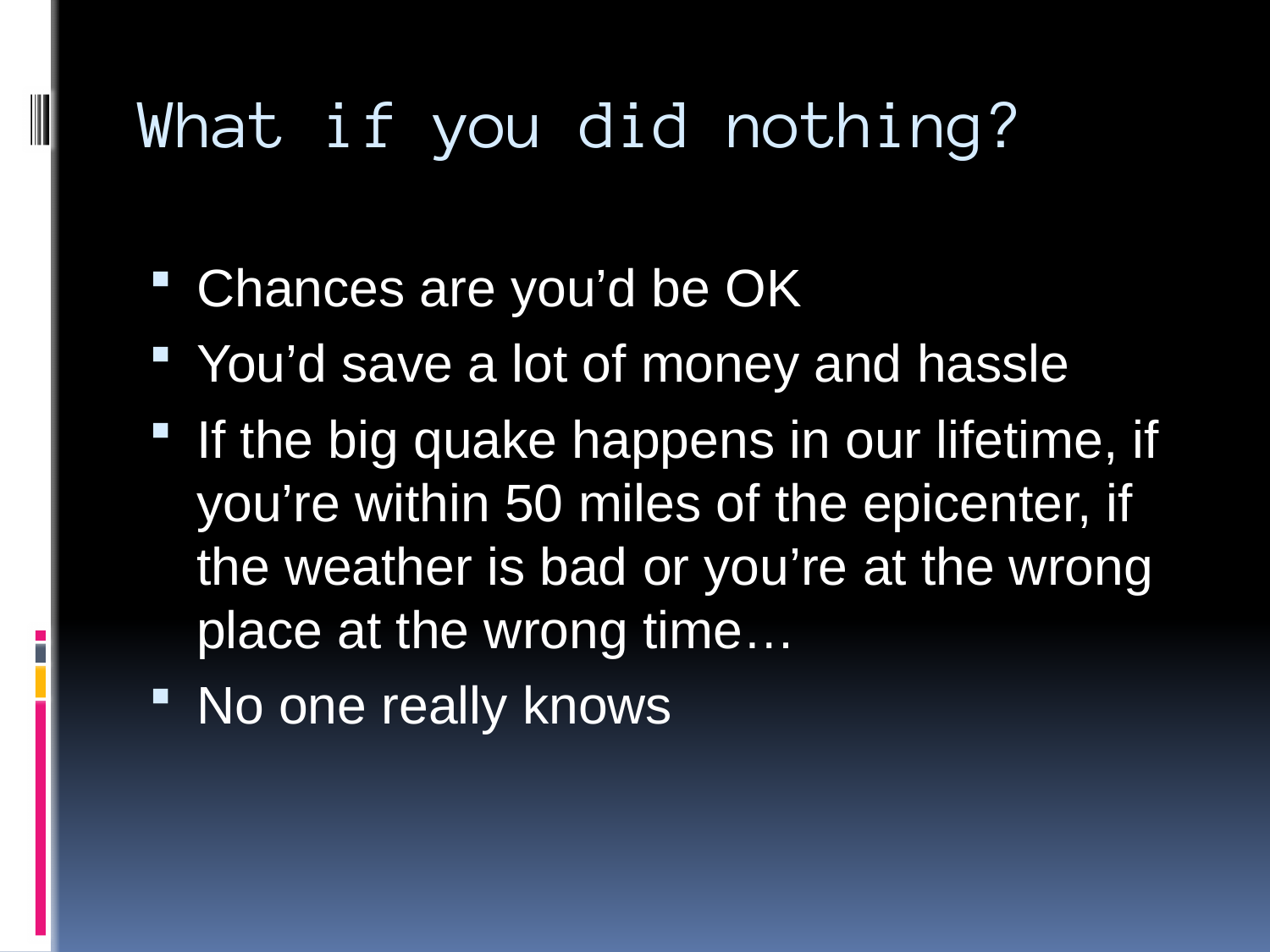

# What if you did nothing?
Chances are you’d be OK
You’d save a lot of money and hassle
If the big quake happens in our lifetime, if you’re within 50 miles of the epicenter, if the weather is bad or you’re at the wrong place at the wrong time…
No one really knows